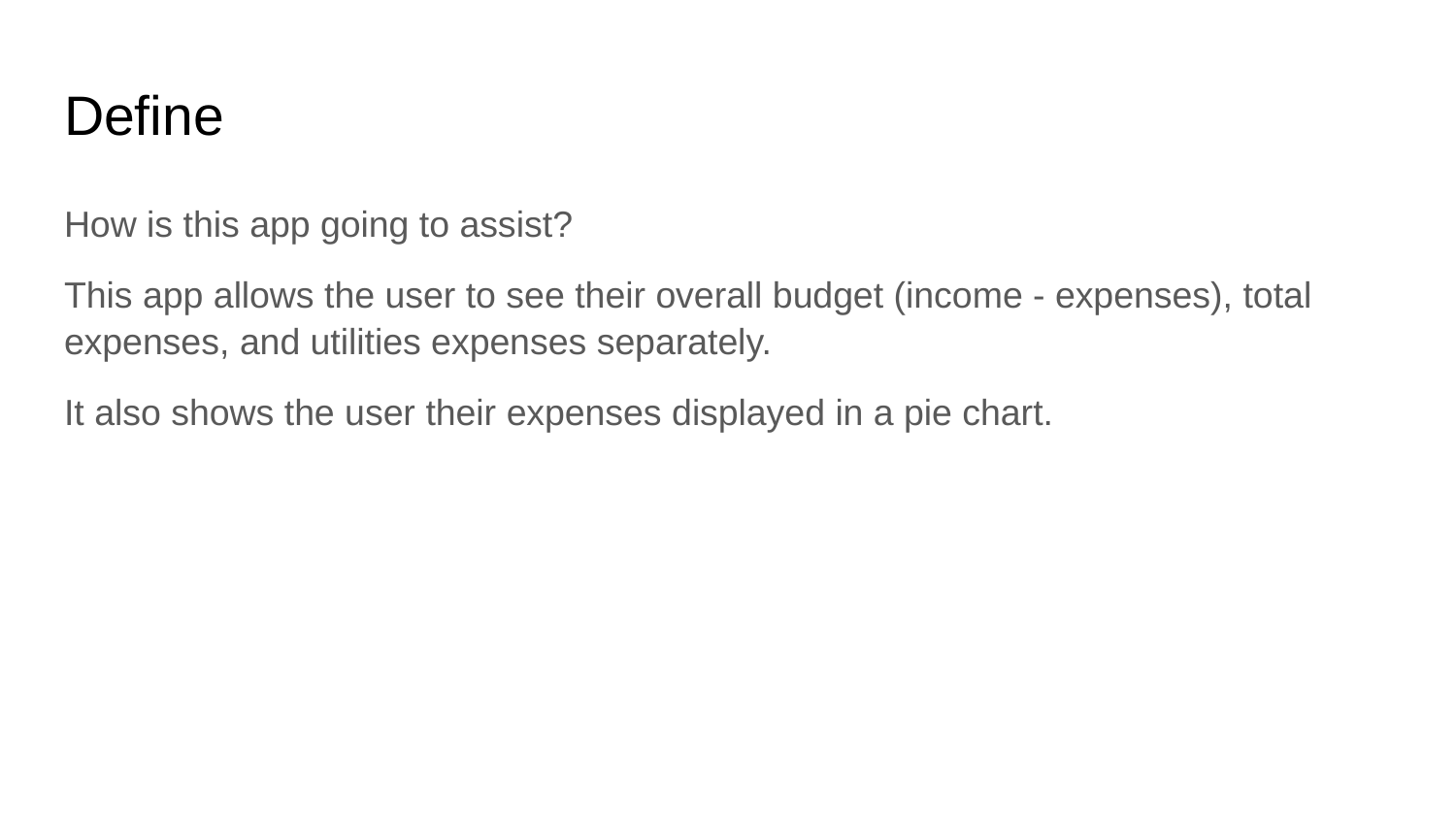

# Define
How is this app going to assist?
This app allows the user to see their overall budget (income - expenses), total expenses, and utilities expenses separately.
It also shows the user their expenses displayed in a pie chart.